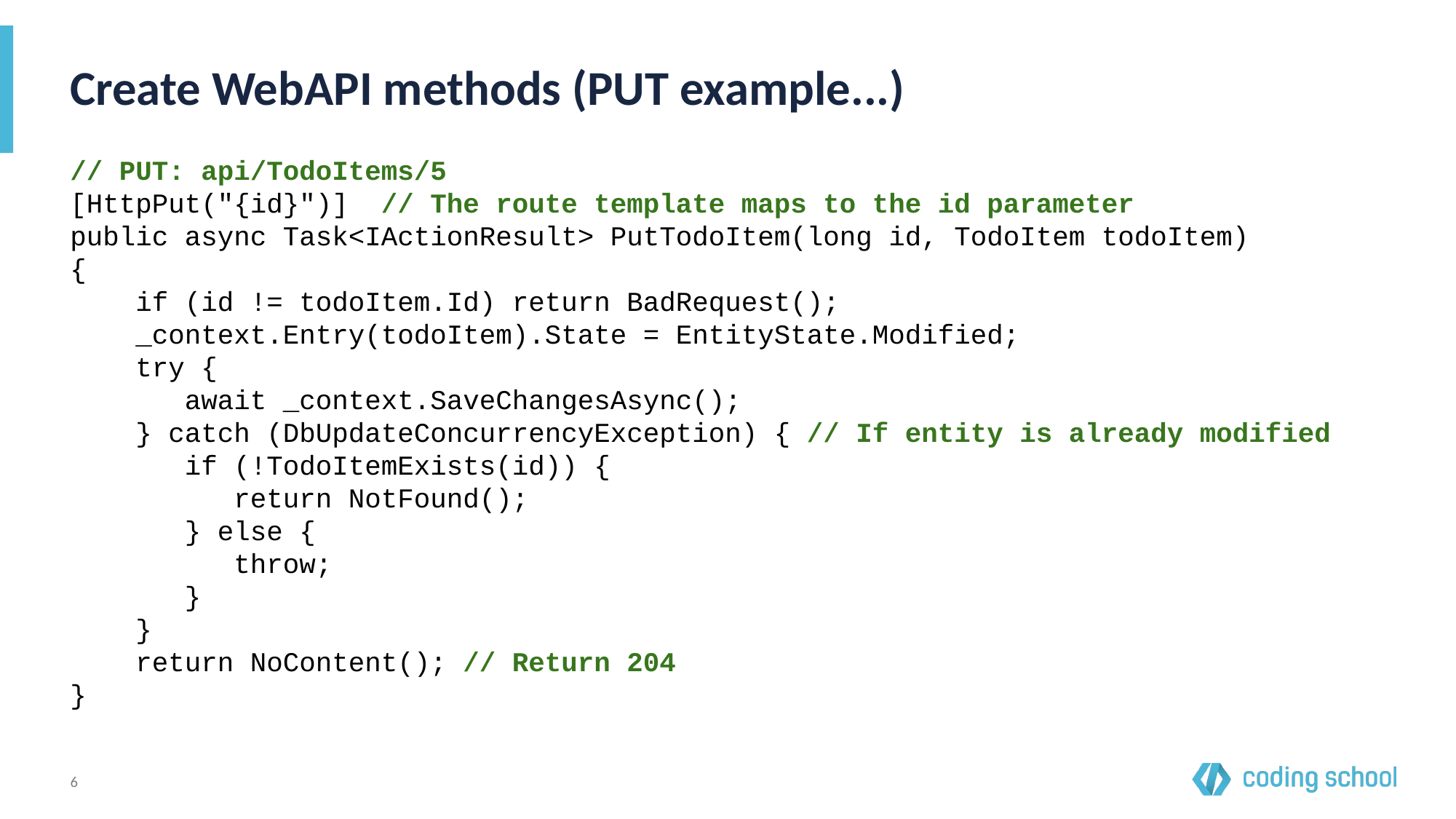

# Create WebAPI methods (PUT example...)
// PUT: api/TodoItems/5
[HttpPut("{id}")]  // The route template maps to the id parameter
public async Task<IActionResult> PutTodoItem(long id, TodoItem todoItem)
{
    if (id != todoItem.Id) return BadRequest();
    _context.Entry(todoItem).State = EntityState.Modified;
    try {
       await _context.SaveChangesAsync();
    } catch (DbUpdateConcurrencyException) { // If entity is already modified
       if (!TodoItemExists(id)) {
          return NotFound();
       } else {
          throw;
       }
    }
    return NoContent(); // Return 204
}

6